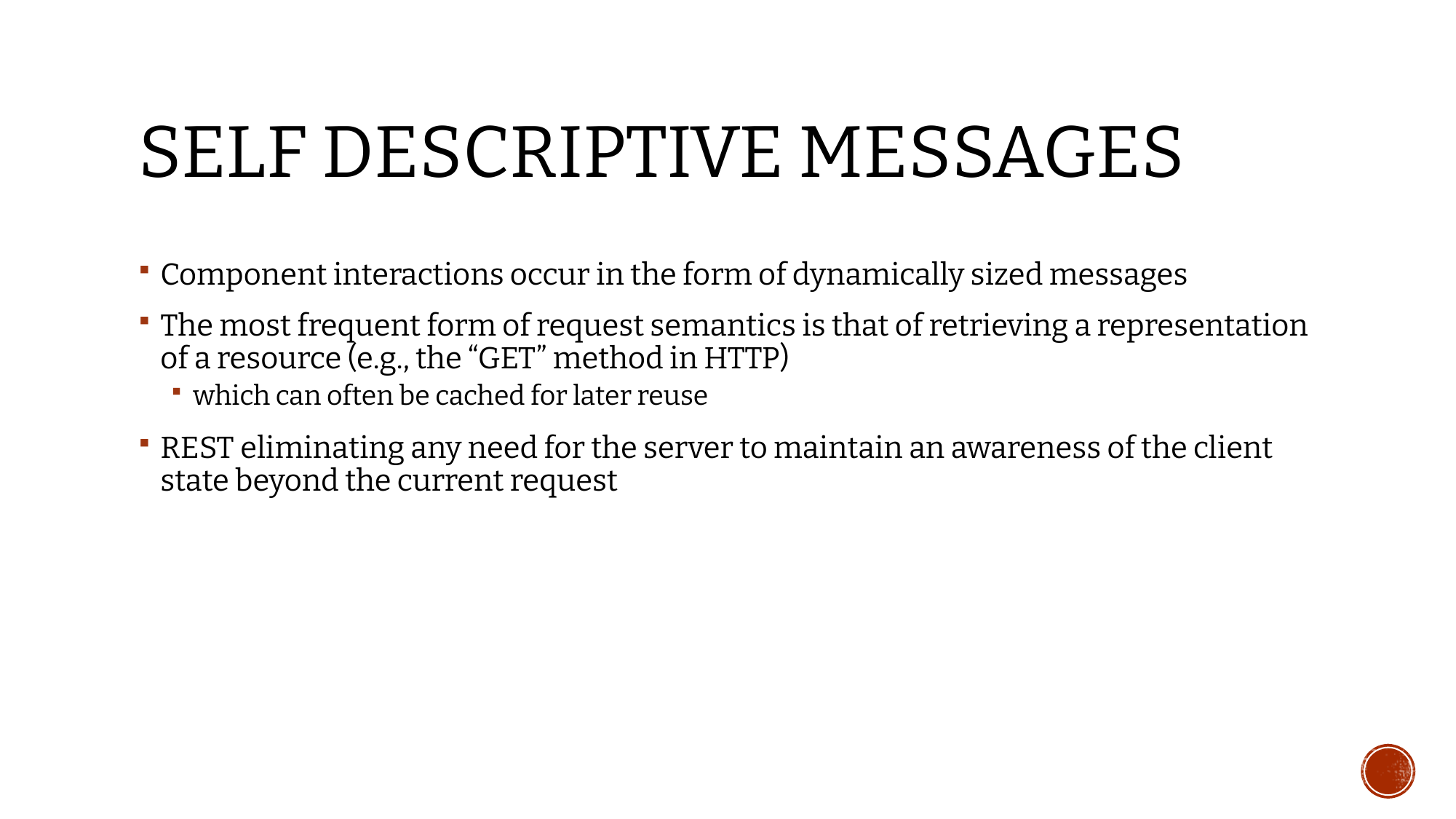

# SELF DESCRIPTIVE MESSAGES
Component interactions occur in the form of dynamically sized messages
The most frequent form of request semantics is that of retrieving a representation of a resource (e.g., the “GET” method in HTTP)
which can often be cached for later reuse
REST eliminating any need for the server to maintain an awareness of the client state beyond the current request